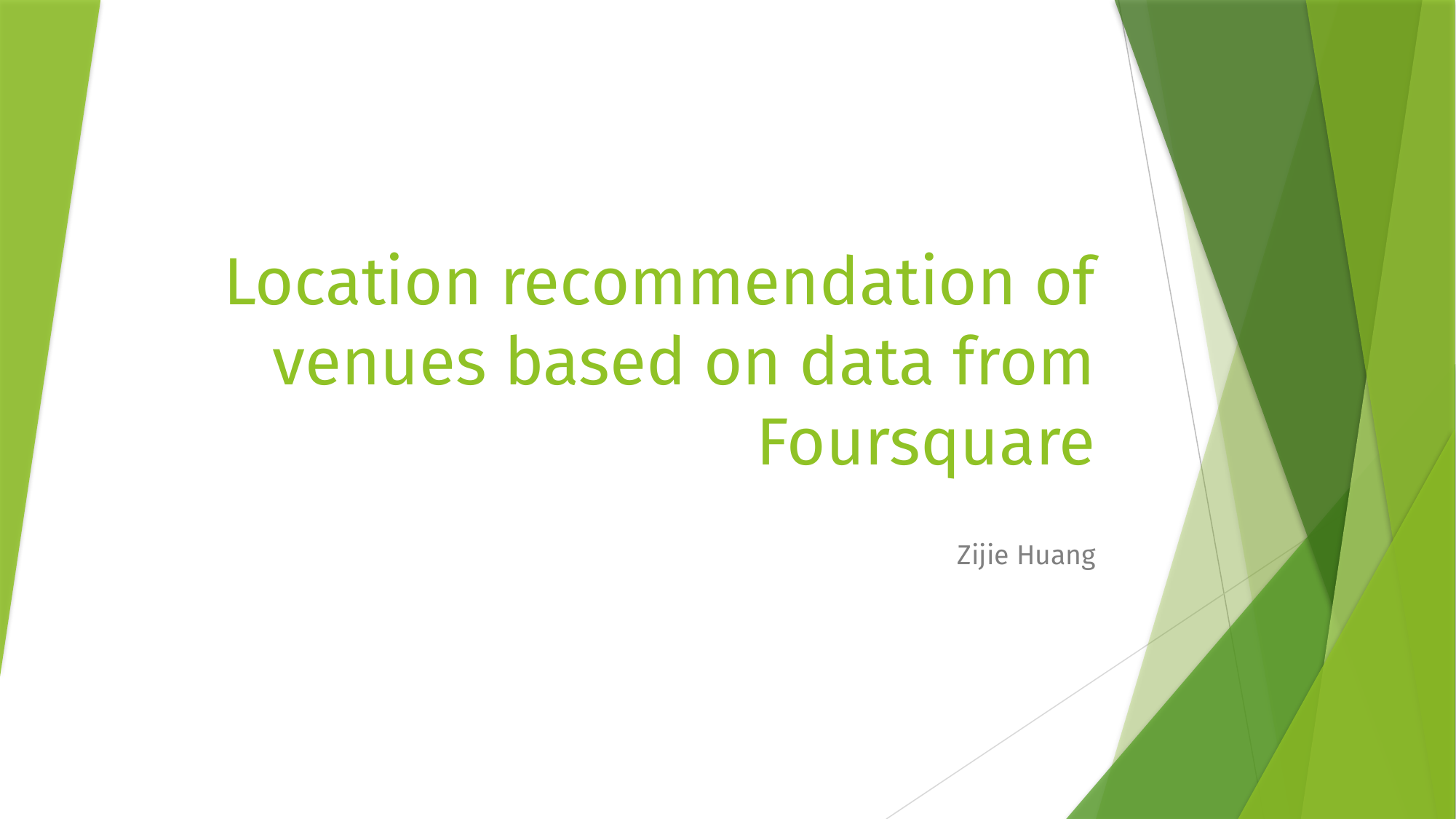

# Location recommendation of venues based on data from Foursquare

Zijie Huang